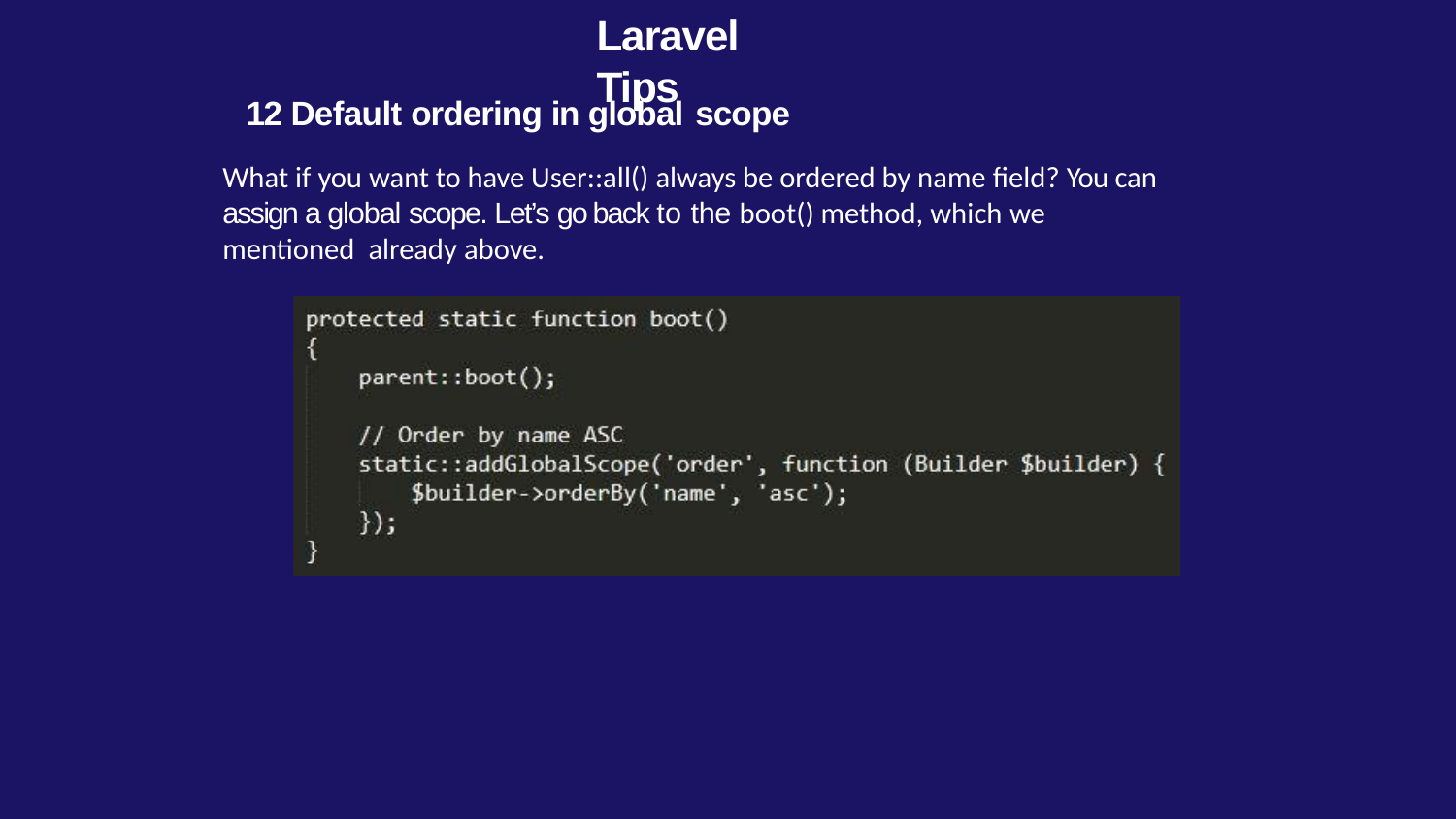

# Laravel Tips
12 Default ordering in global scope
What if you want to have User::all() always be ordered by name field? You can  assign a global scope. Let’s go back to the boot() method, which we mentioned  already above.